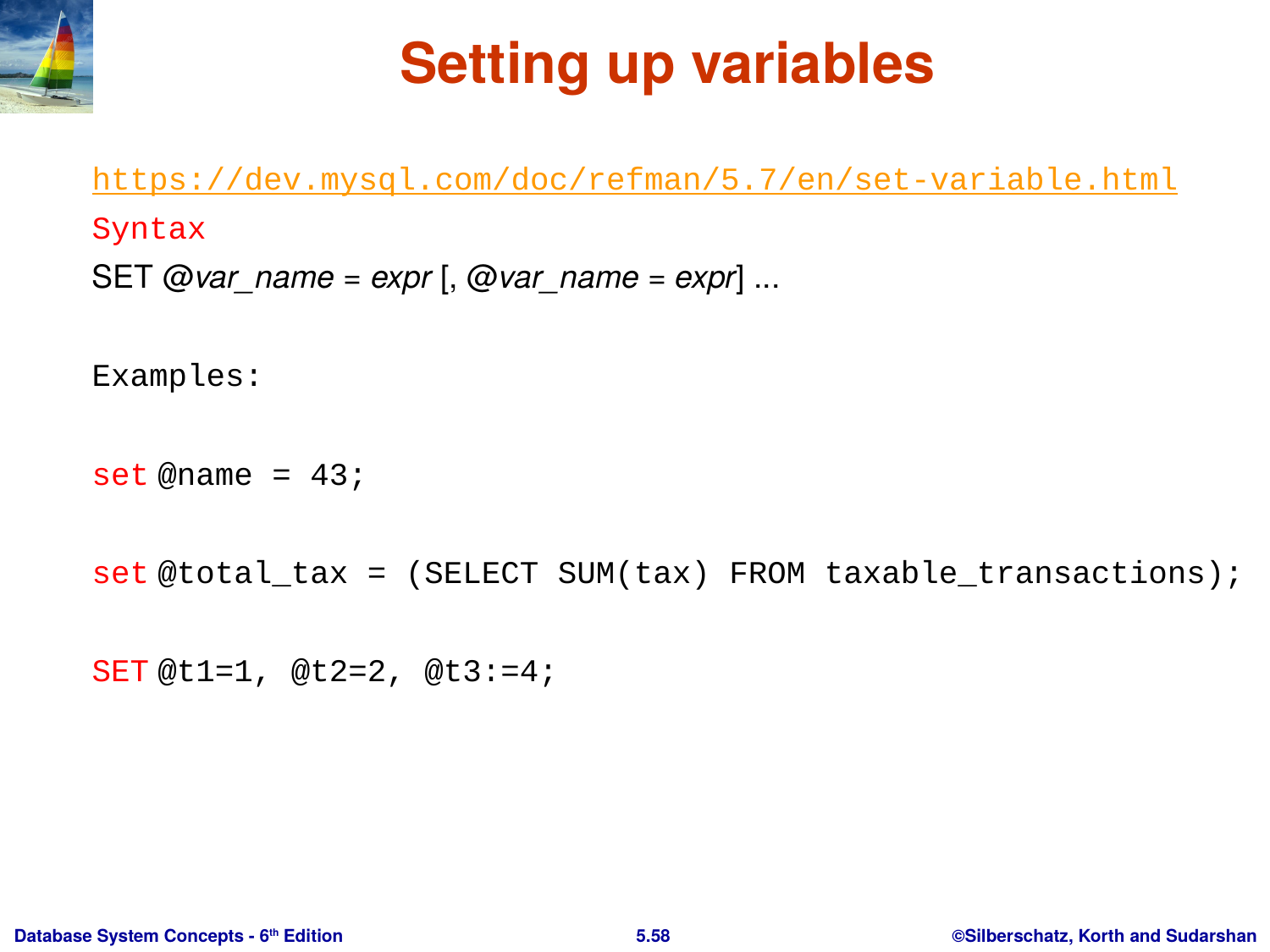

# Setting up variables
https://dev.mysql.com/doc/refman/5.7/en/set-variable.html
Syntax
SET @var_name = expr [, @var_name = expr] ...

Examples:

set @name = 43;

set @total_tax = (SELECT SUM(tax) FROM taxable_transactions);

SET @t1=1, @t2=2, @t3:=4;